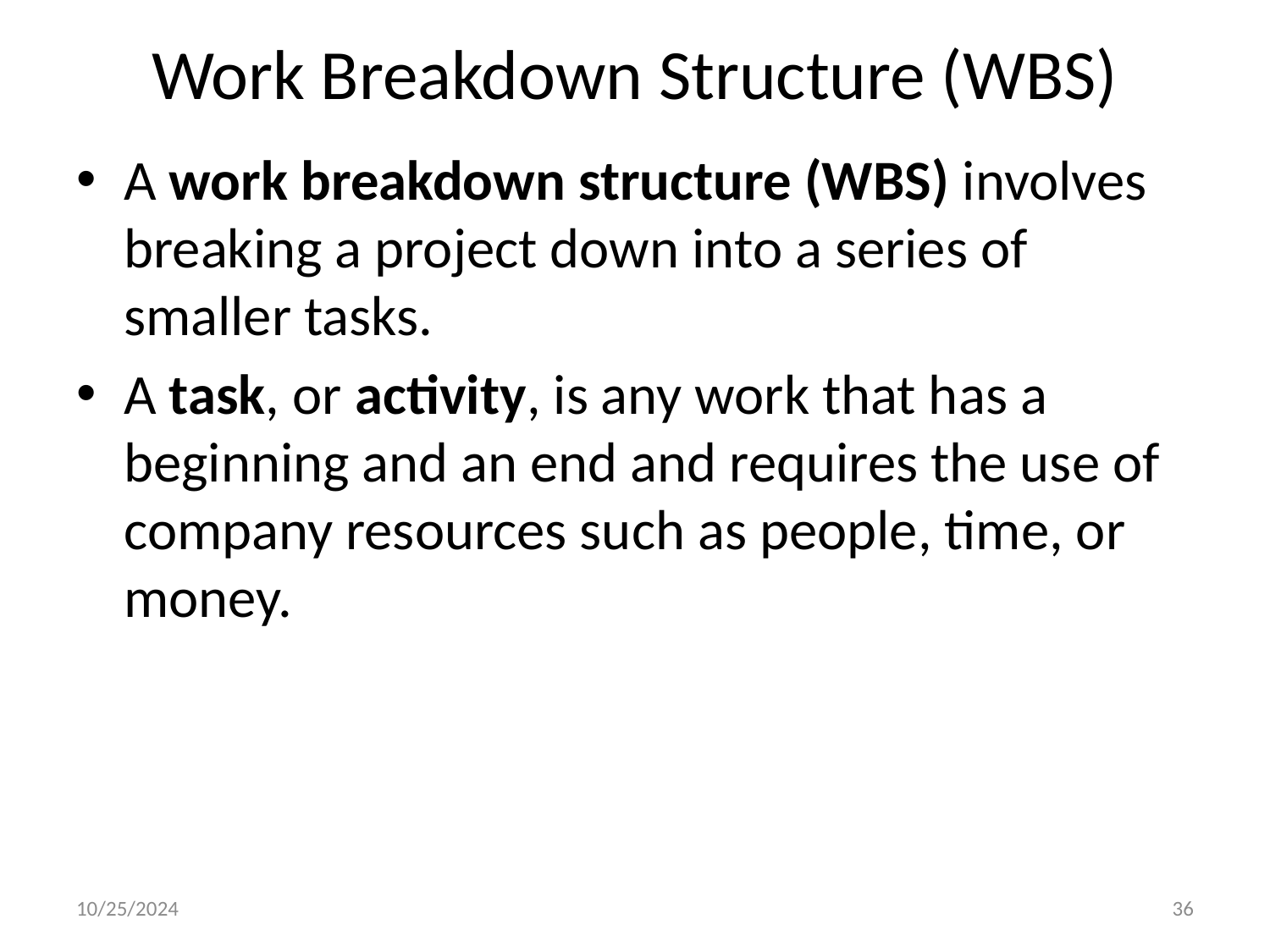

# Work Breakdown Structure (WBS)
A work breakdown structure (WBS) involves breaking a project down into a series of smaller tasks.
A task, or activity, is any work that has a beginning and an end and requires the use of company resources such as people, time, or money.
10/25/2024
36